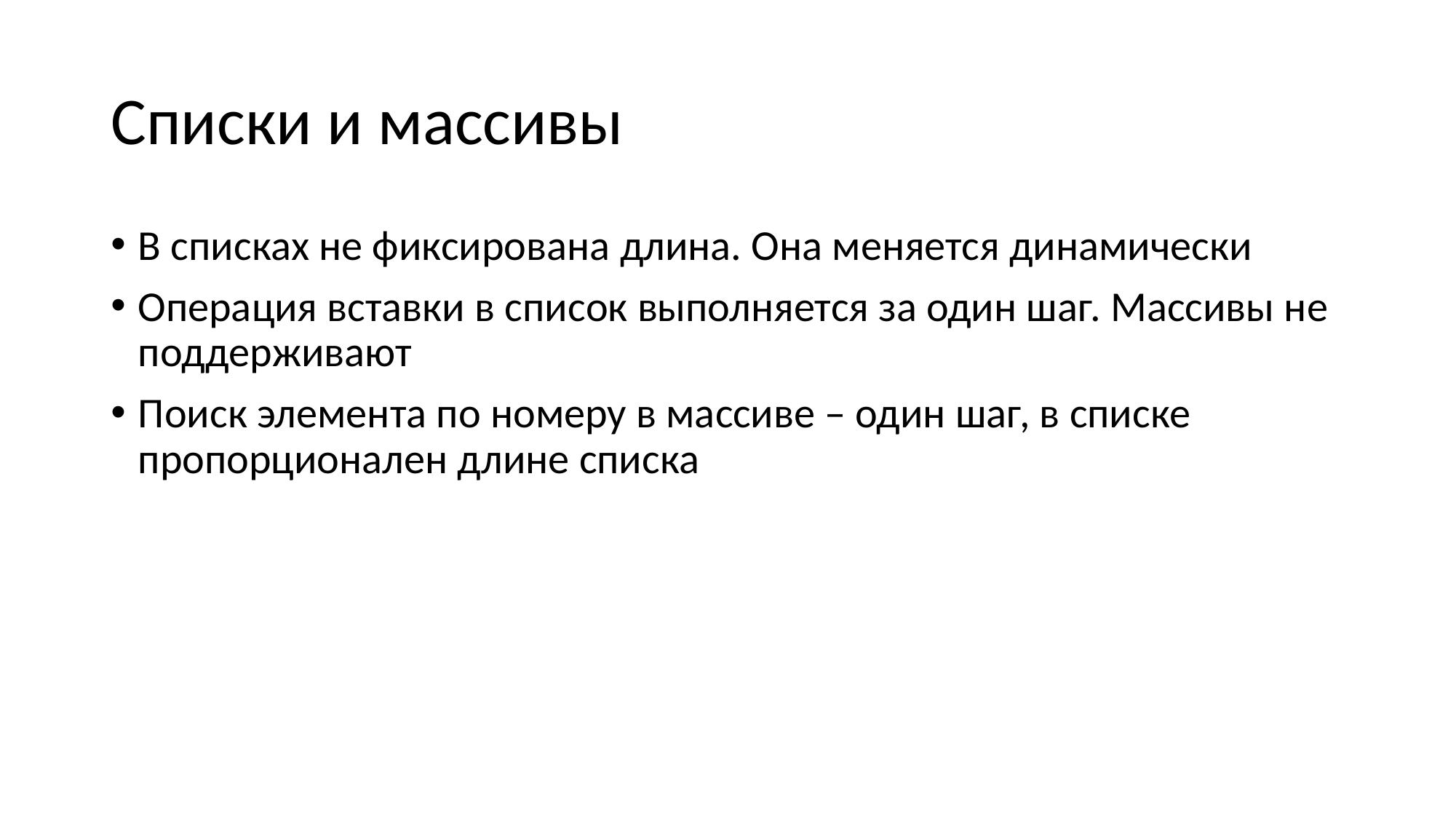

# Списки и массивы
В списках не фиксирована длина. Она меняется динамически
Операция вставки в список выполняется за один шаг. Массивы не поддерживают
Поиск элемента по номеру в массиве – один шаг, в списке пропорционален длине списка